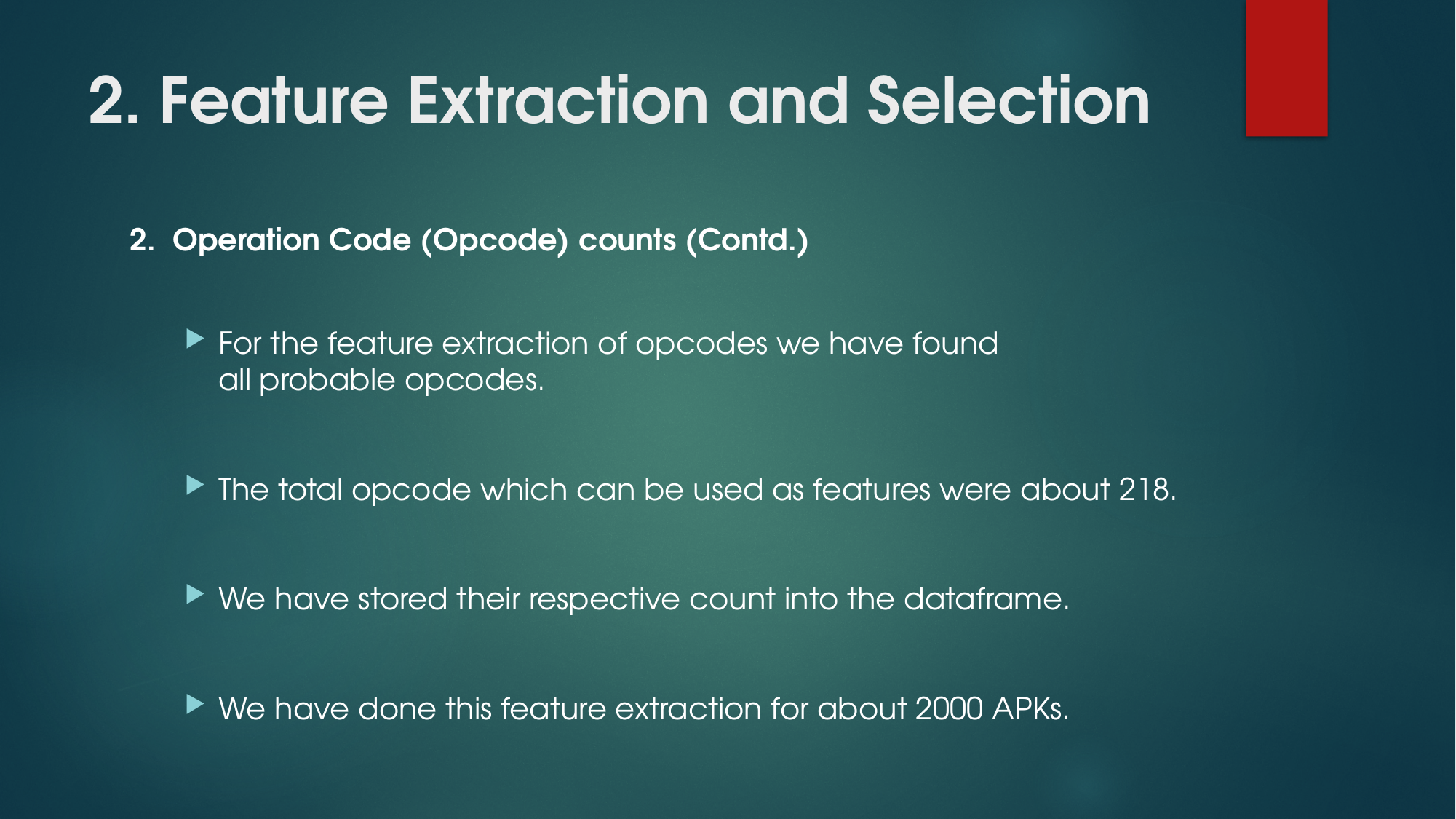

# 2. Feature Extraction and Selection

2.  Operation Code (Opcode) counts (Contd.)

For the feature extraction of opcodes we have found all probable opcodes.

The total opcode which can be used as features were about 218.

We have stored their respective count into the dataframe.

We have done this feature extraction for about 2000 APKs.